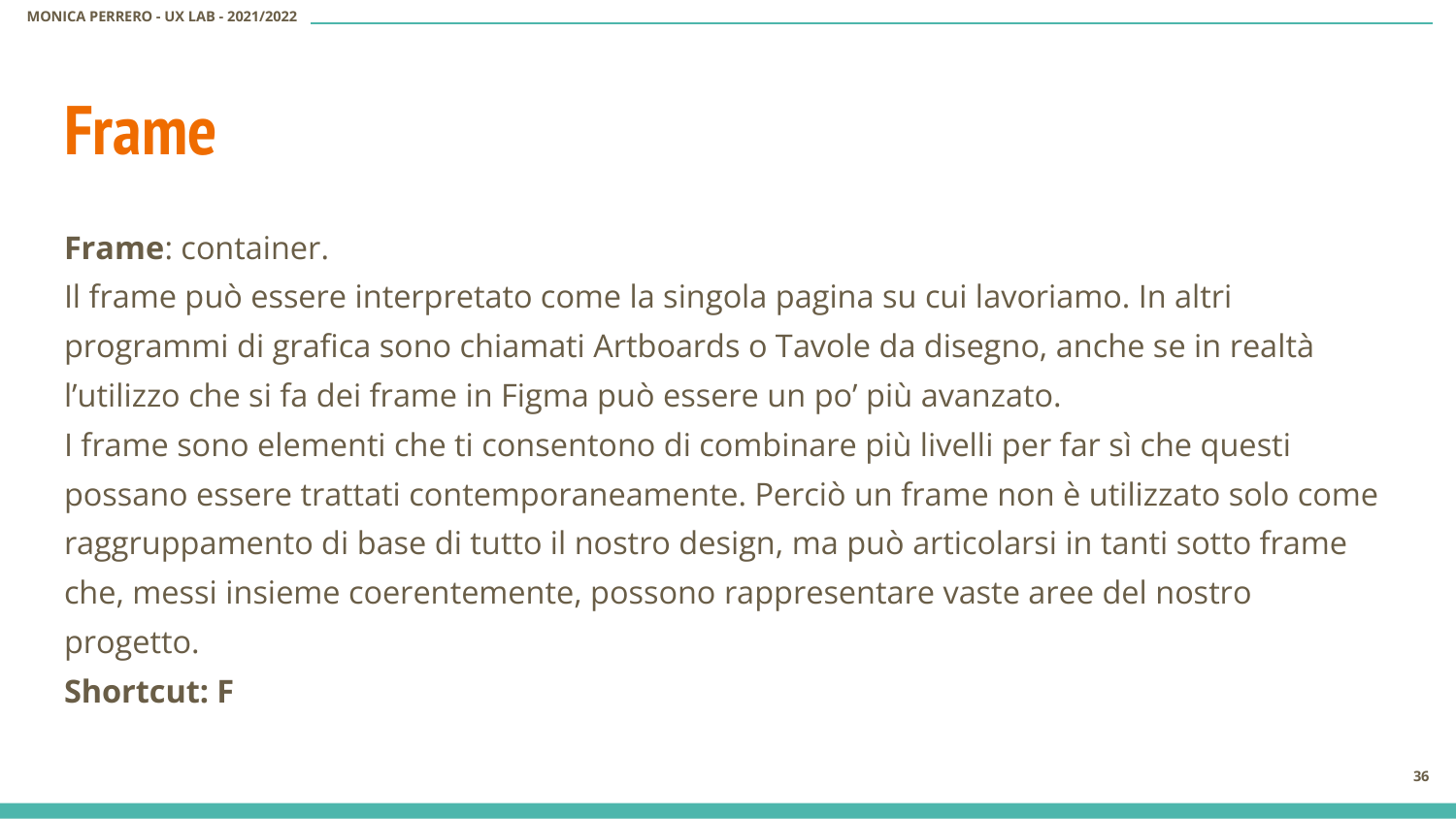

# Frame
Frame: container.
Il frame può essere interpretato come la singola pagina su cui lavoriamo. In altri programmi di grafica sono chiamati Artboards o Tavole da disegno, anche se in realtà l’utilizzo che si fa dei frame in Figma può essere un po’ più avanzato.
I frame sono elementi che ti consentono di combinare più livelli per far sì che questi possano essere trattati contemporaneamente. Perciò un frame non è utilizzato solo come raggruppamento di base di tutto il nostro design, ma può articolarsi in tanti sotto frame che, messi insieme coerentemente, possono rappresentare vaste aree del nostro progetto.
Shortcut: F

36